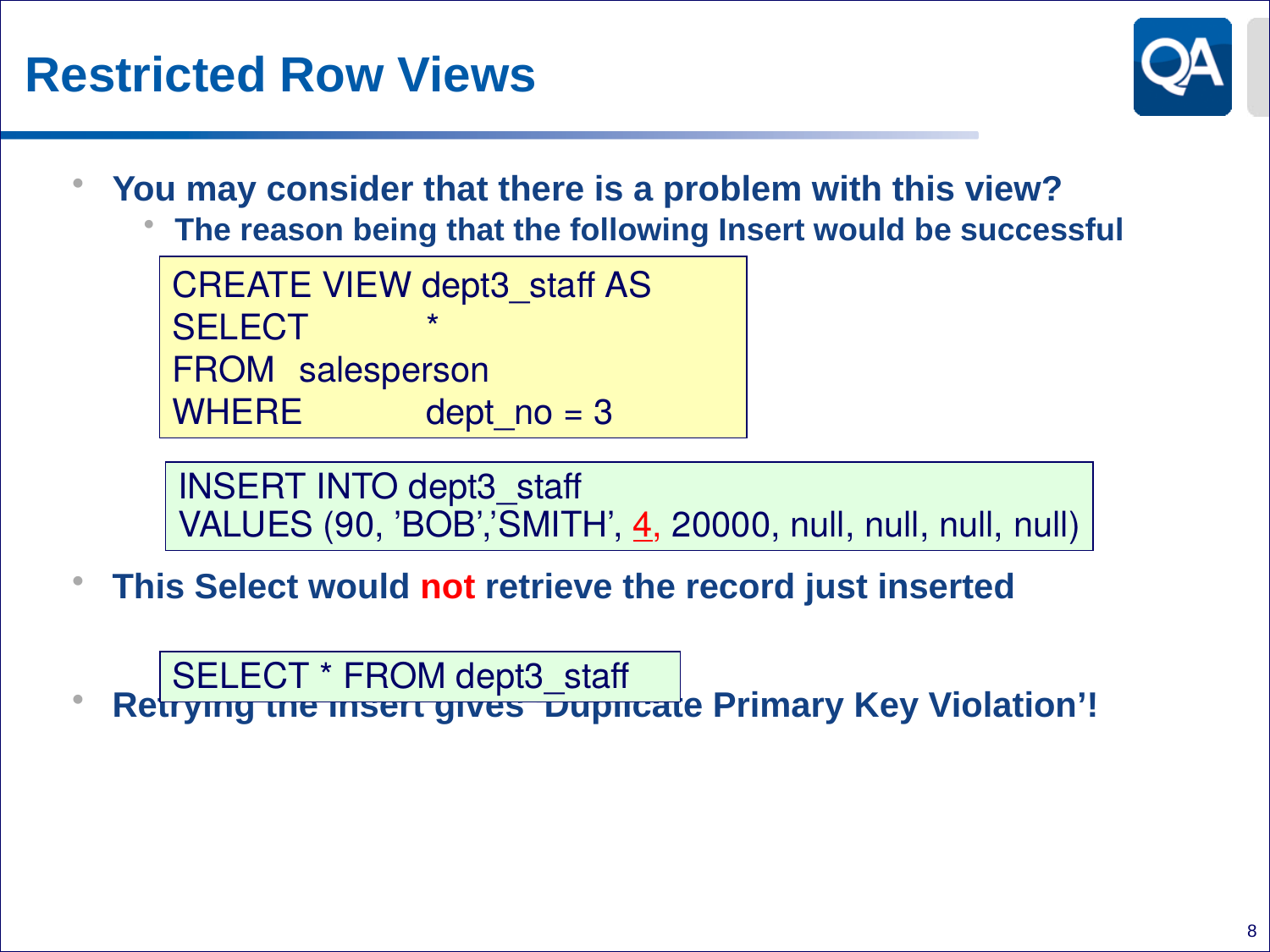

# Restricted Row Views

You may consider that there is a problem with this view?
The reason being that the following Insert would be successful

This Select would not retrieve the record just inserted

Retrying the Insert gives ‘Duplicate Primary Key Violation’!
CREATE VIEW dept3_staff AS
SELECT 	*
FROM 	salesperson
WHERE 	dept_no = 3
INSERT INTO dept3_staff
VALUES (90, ’BOB’,’SMITH’, 4, 20000, null, null, null, null)
SELECT * FROM dept3_staff